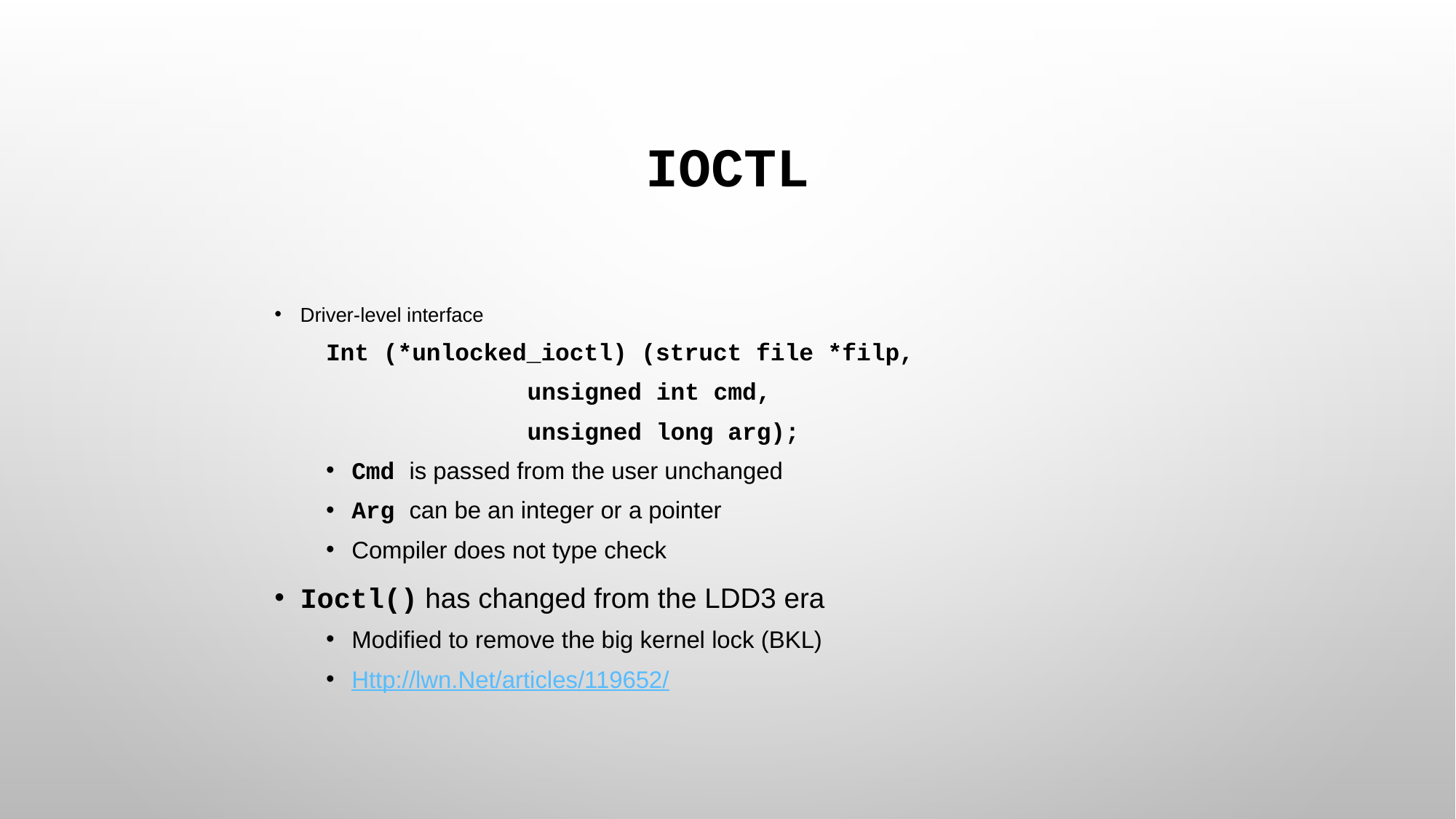

# ioctl
Driver-level interface
Int (*unlocked_ioctl) (struct file *filp,
              unsigned int cmd,
              unsigned long arg);
Cmd is passed from the user unchanged
Arg can be an integer or a pointer
Compiler does not type check
Ioctl() has changed from the LDD3 era
Modified to remove the big kernel lock (BKL)
Http://lwn.Net/articles/119652/